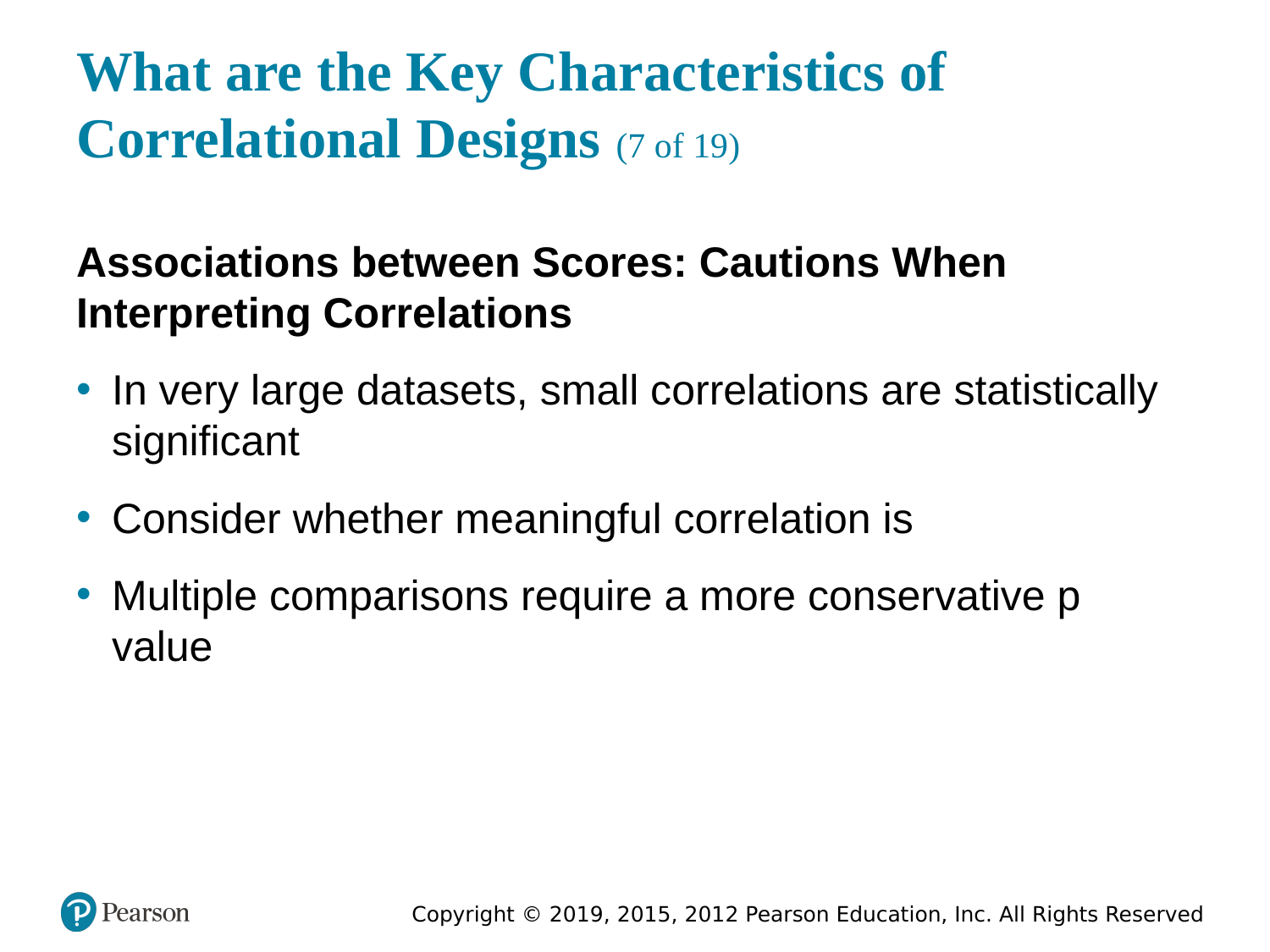

# What are the Key Characteristics of Correlational Designs (7 of 19)
Associations between Scores: Cautions When Interpreting Correlations
In very large datasets, small correlations are statistically significant
Consider whether meaningful correlation is
Multiple comparisons require a more conservative p value